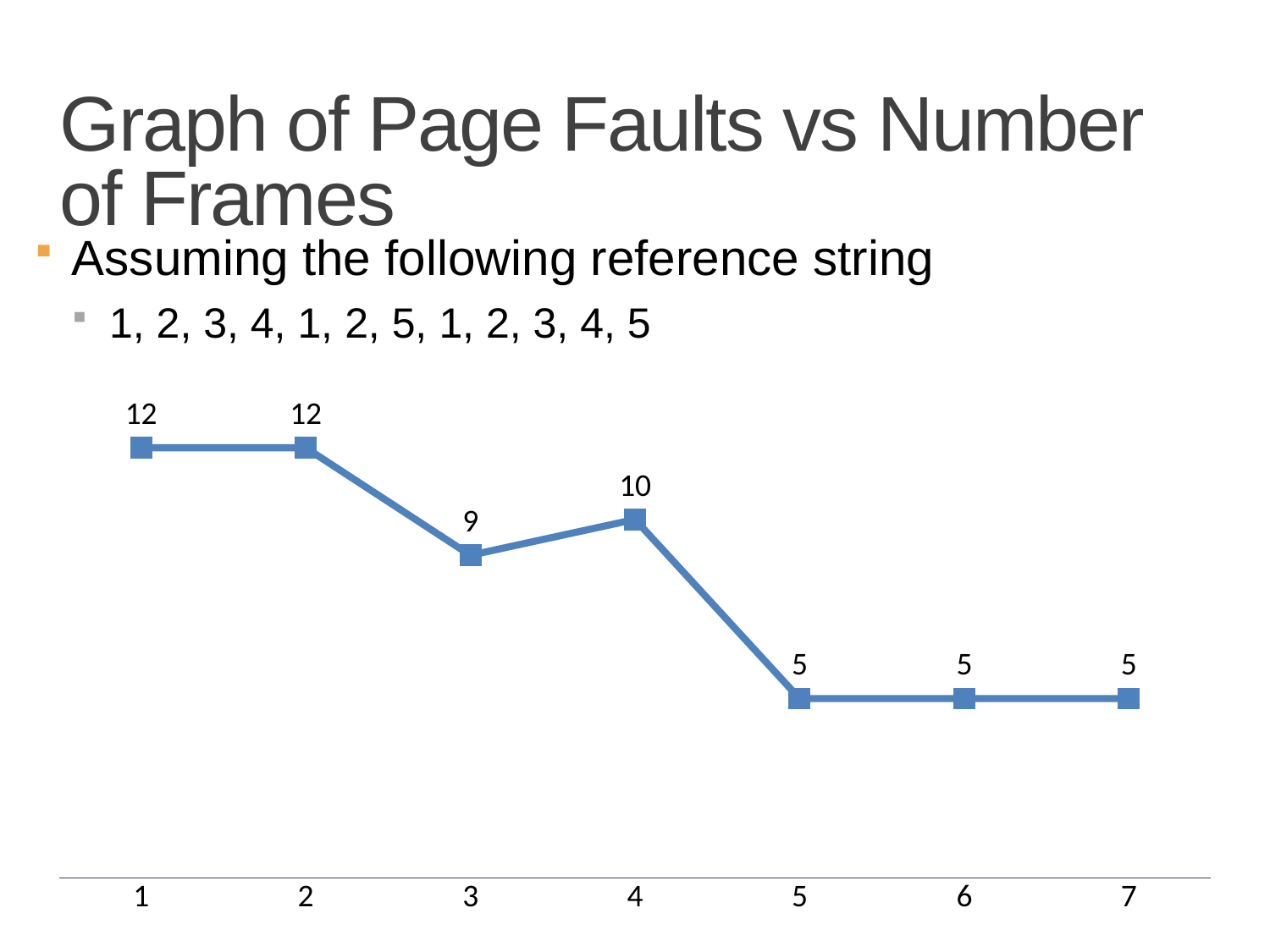

# Graph of Page Faults vs Number of Frames
Assuming the following reference string
1, 2, 3, 4, 1, 2, 5, 1, 2, 3, 4, 5

### Chart

| Category | number of page faults |
|---|---|
| 1 | 12.0 |
| 2 | 12.0 |
| 3 | 9.0 |
| 4 | 10.0 |
| 5 | 5.0 |
| 6 | 5.0 |
| 7 | 5.0 |